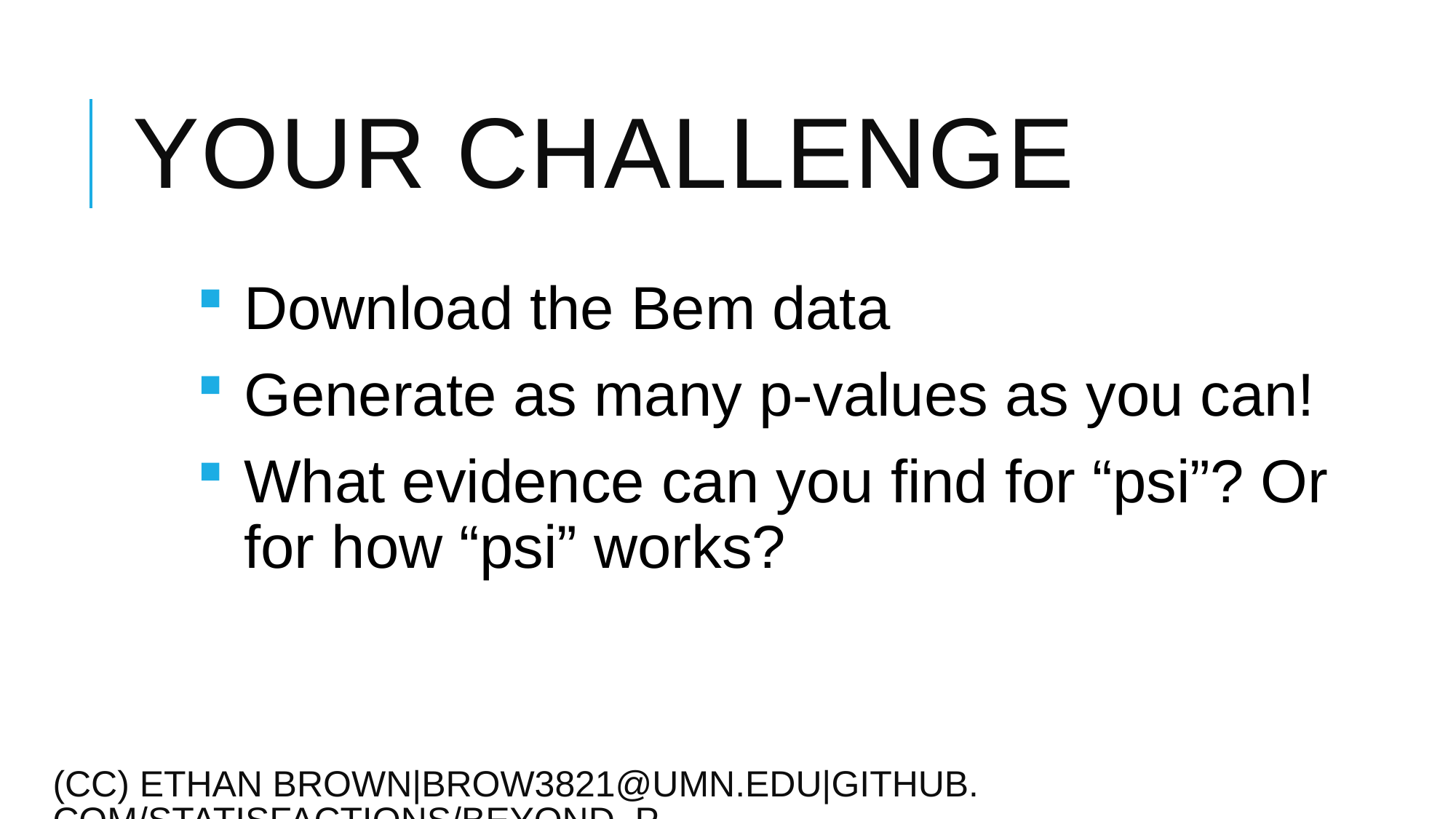

# Your Challenge
Download the Bem data
Generate as many p-values as you can!
What evidence can you find for “psi”? Or for how “psi” works?
(CC) ETHAN BROwN|brow3821@umn.edu|github.com/statisfactions/beyond_P